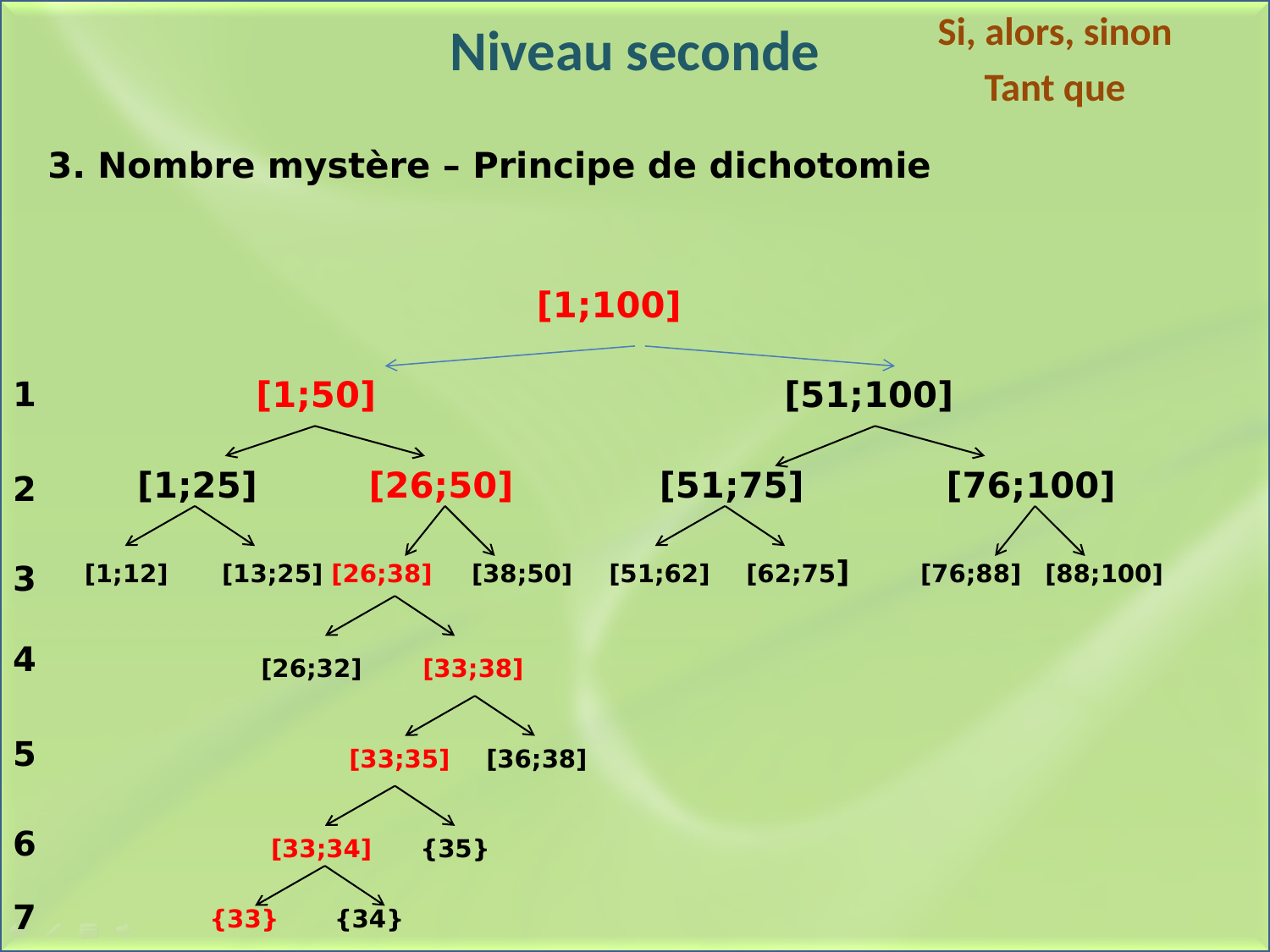

Si, alors, sinon
Tant que
# Niveau seconde
3. Nombre mystère – Principe de dichotomie
	[1;100]

1

2

3

4

5

6

7
	[1;50] 	[51;100]

	[1;25]	[26;50] 	[51;75]	[76;100]

	[1;12]	[13;25] [26;38] 	[38;50] 	[51;62]	[62;75] 	[76;88]	[88;100]

	[26;32]	[33;38]

	[33;35]	[36;38]

	[33;34]	{35}

	{33}	{34}